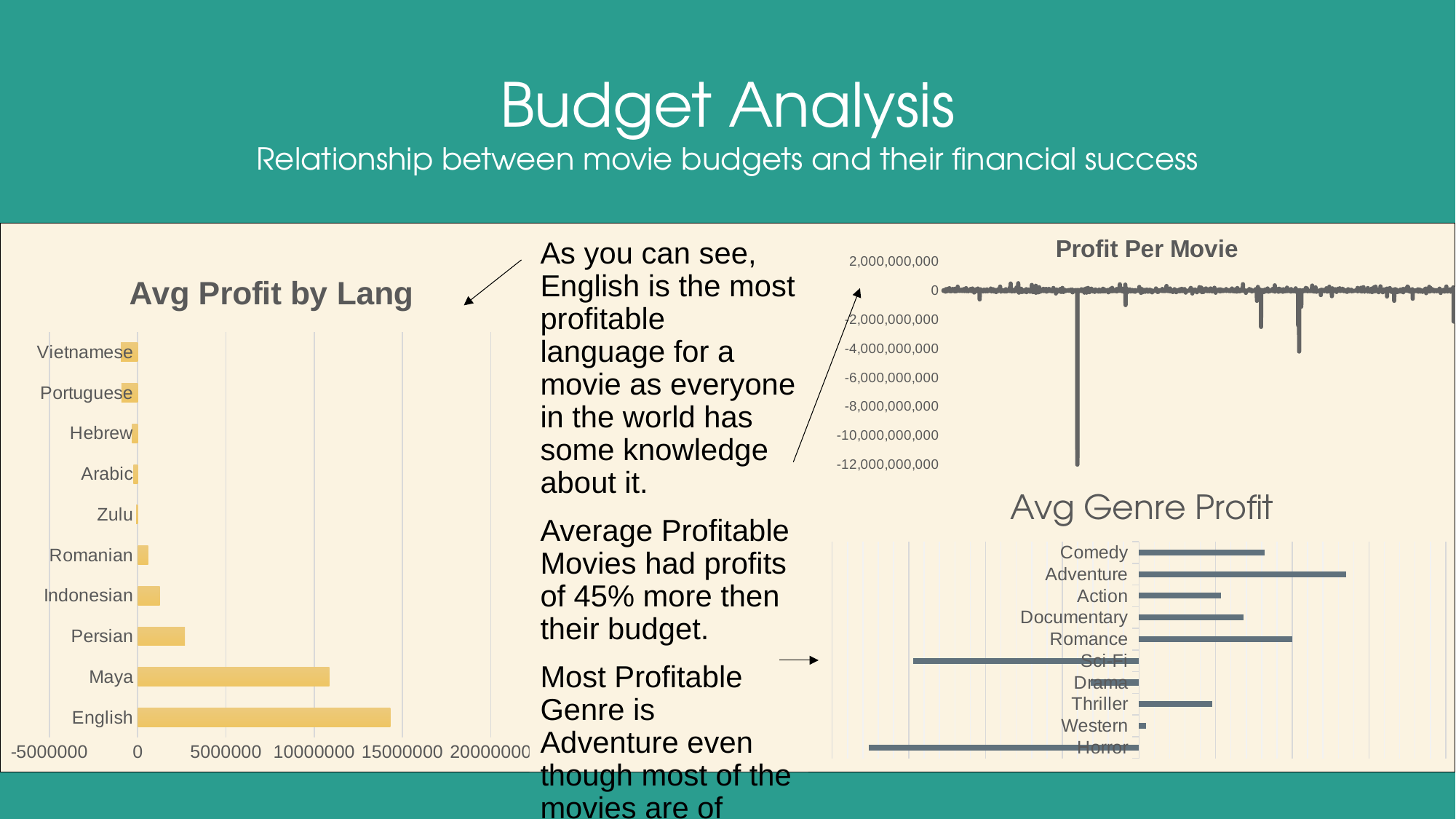

# Budget Analysis Relationship between movie budgets and their financial success

### Chart: Profit Per Movie

| Category | Profit |
|---|---|
As you can see, English is the most profitable language for a movie as everyone in the world has some knowledge about it.
Average Profitable Movies had profits of 45% more then their budget.
Most Profitable Genre is Adventure even though most of the movies are of Drama

### Chart: Avg Profit by Lang

| Category |  |
|---|---|
| English | 14308670.110091744 |
| Maya | 10859889.0 |
| Persian | 2669224.6666666665 |
| Indonesian | 1244672.0 |
| Romanian | 595783.0 |
| Zulu | -87637.0 |
| Arabic | -239409.0 |
| Hebrew | -325533.6666666667 |
| Portuguese | -927426.0 |
| Vietnamese | -953049.0 |

### Chart: Avg Genre Profit

| Category | Avg Profit |
|---|---|
| Horror | -17637800.65491184 |
| Western | 480529.93548387097 |
| Thriller | 4760458.889380531 |
| Drama | -3166381.5900050993 |
| Sci-Fi | -14735249.279441118 |
| Romance | 10003067.703494927 |
| Documentary | 6838889.567164179 |
| Action | 5326125.411340206 |
| Adventure | 13527463.621383648 |
| Comedy | 8207765.524818001 |